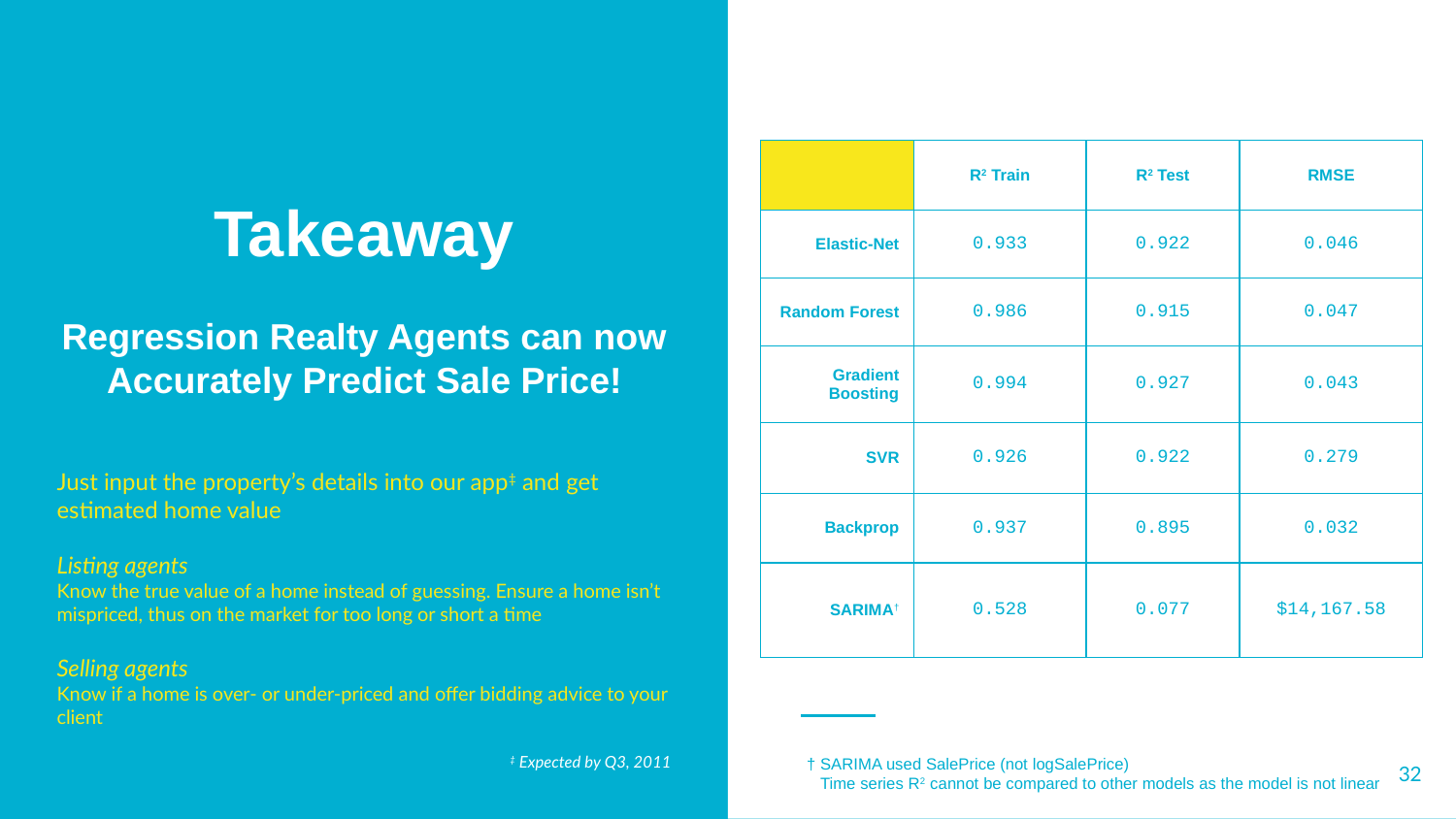

|  | R2 Train | R2 Test | RMSE |
| --- | --- | --- | --- |
| Elastic-Net | 0.933 | 0.922 | 0.046 |
| Random Forest | 0.986 | 0.915 | 0.047 |
| Gradient Boosting | 0.994 | 0.927 | 0.043 |
| SVR | 0.926 | 0.922 | 0.279 |
| Backprop | 0.937 | 0.895 | 0.032 |
| SARIMA† | 0.528 | 0.077 | $14,167.58 |
# Takeaway

Regression Realty Agents can now Accurately Predict Sale Price!
Just input the property’s details into our app‡ and get estimated home value

Listing agents
Know the true value of a home instead of guessing. Ensure a home isn’t mispriced, thus on the market for too long or short a time

Selling agents
Know if a home is over- or under-priced and offer bidding advice to your client
† SARIMA used SalePrice (not logSalePrice)
   Time series R2 cannot be compared to other models as the model is not linear
‡ Expected by Q3, 2011
32